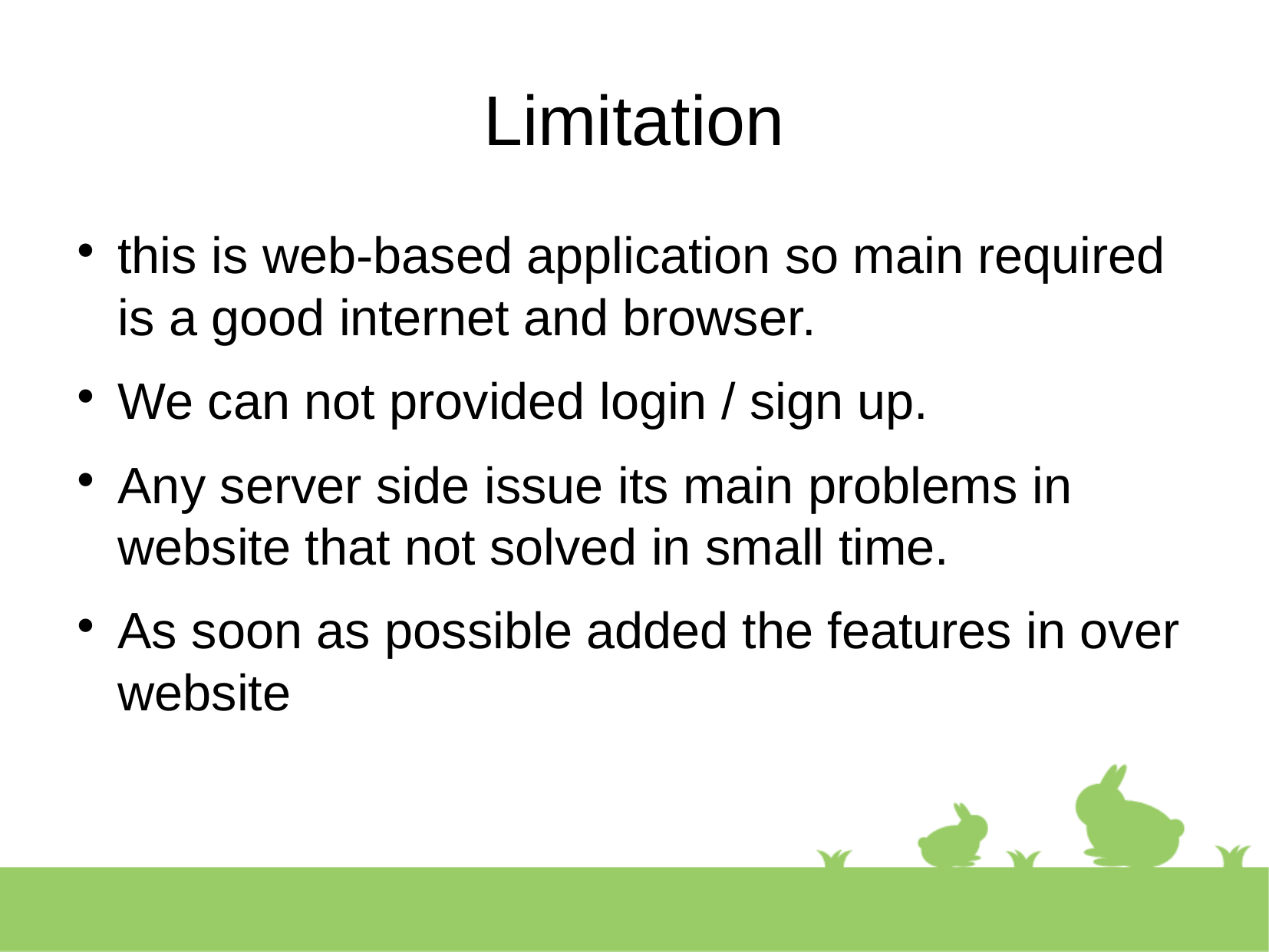

Limitation
this is web-based application so main required is a good internet and browser.
We can not provided login / sign up.
Any server side issue its main problems in website that not solved in small time.
As soon as possible added the features in over website